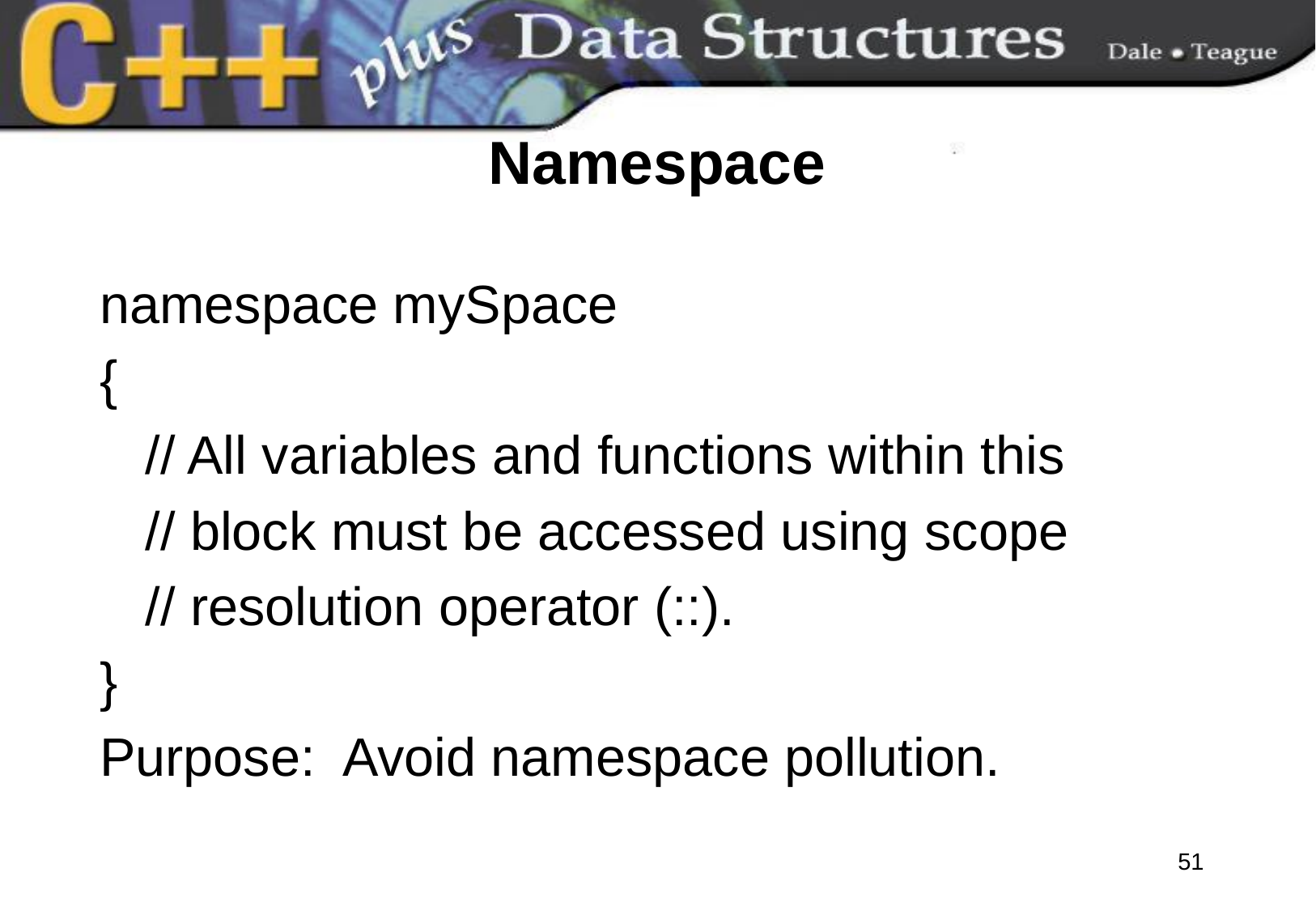

# Namespace
namespace mySpace
{
	// All variables and functions within this
	// block must be accessed using scope
	// resolution operator (::).
}
Purpose:  Avoid namespace pollution.
51